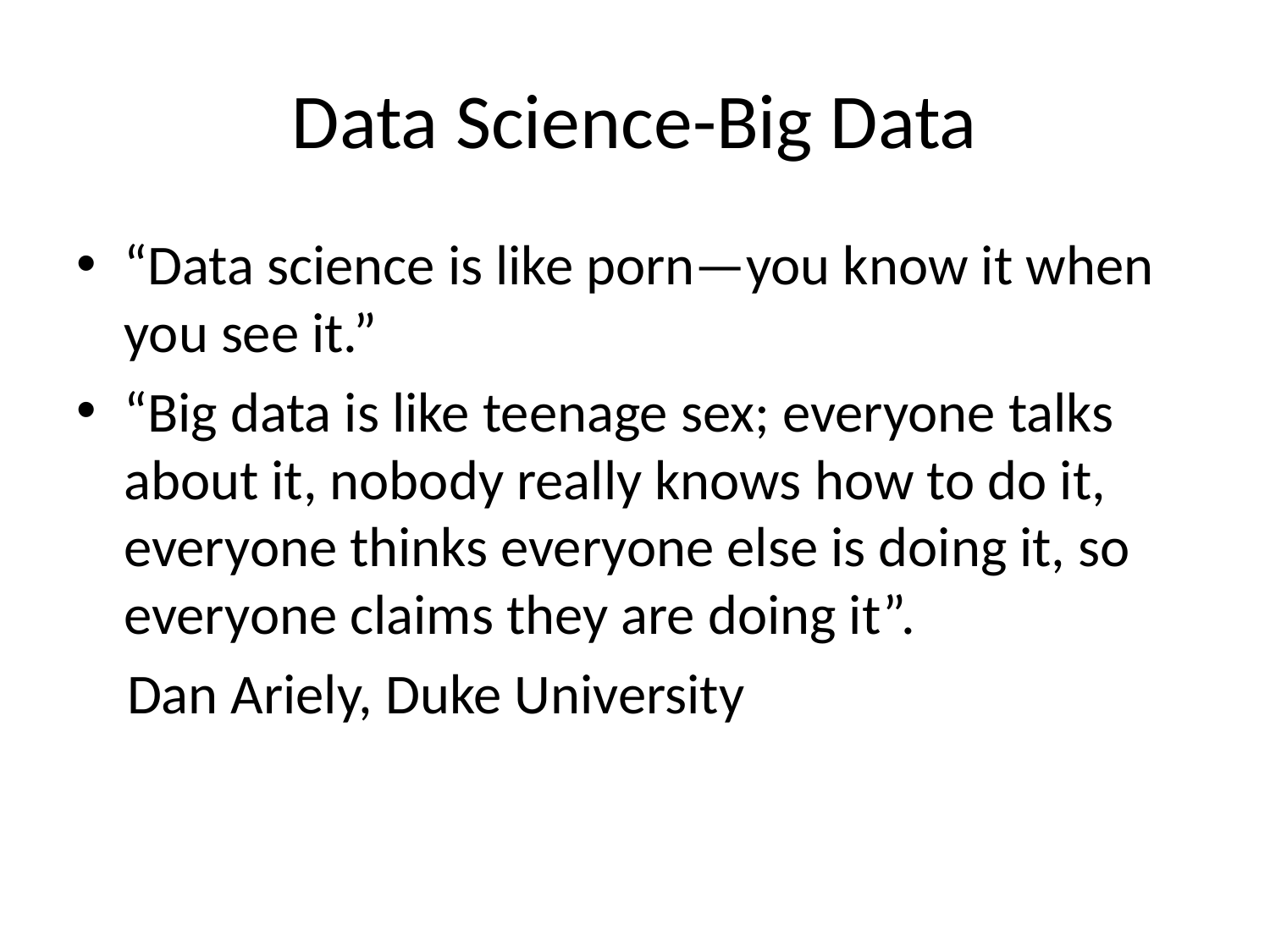

# Data Science-Big Data
“Data science is like porn—you know it when you see it.”
“Big data is like teenage sex; everyone talks about it, nobody really knows how to do it, everyone thinks everyone else is doing it, so everyone claims they are doing it”.
    Dan Ariely, Duke University